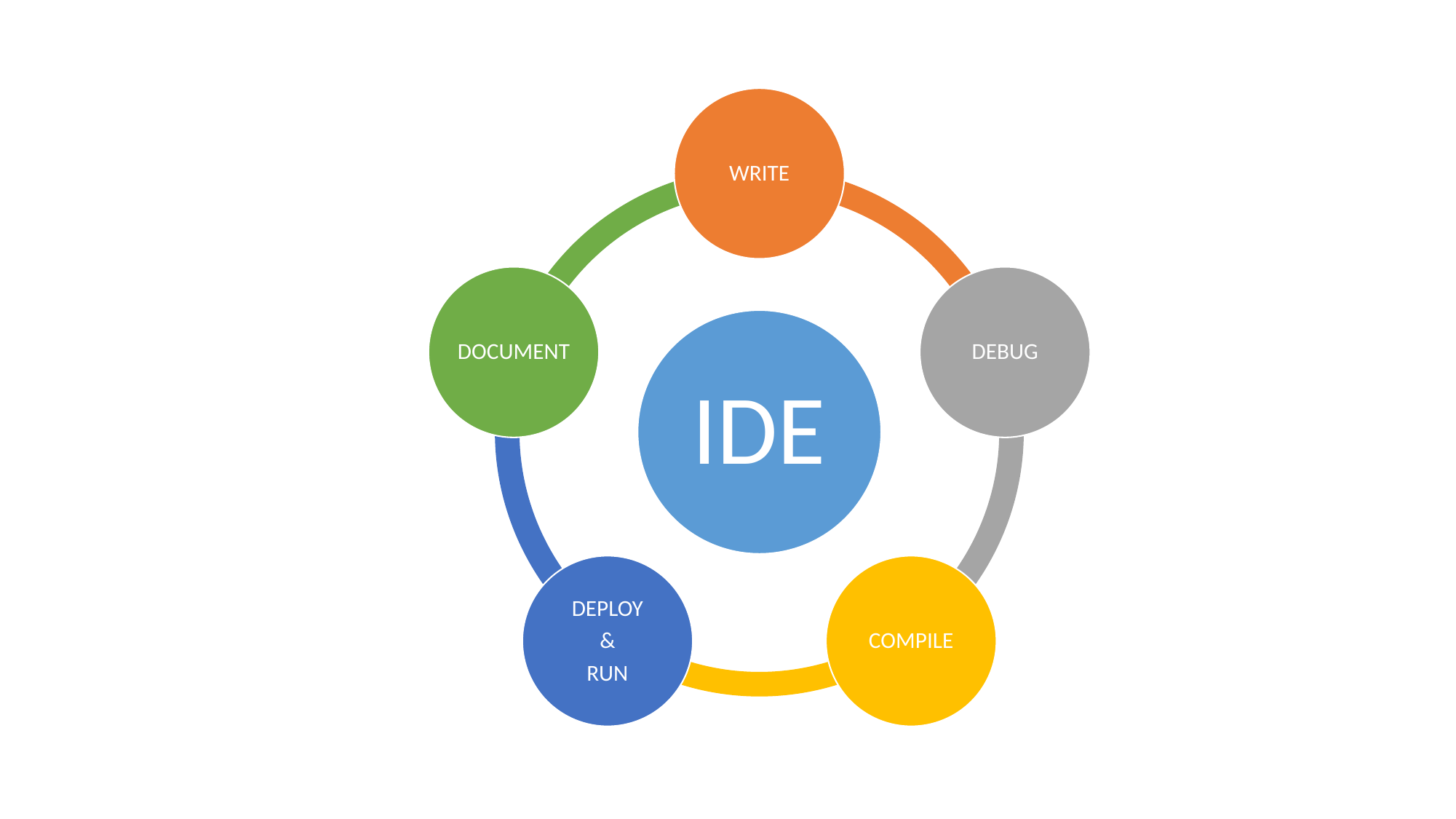

IDE
WRITE
DEBUG
COMPILE
DEPLOY
&
RUN
DOCUMENT